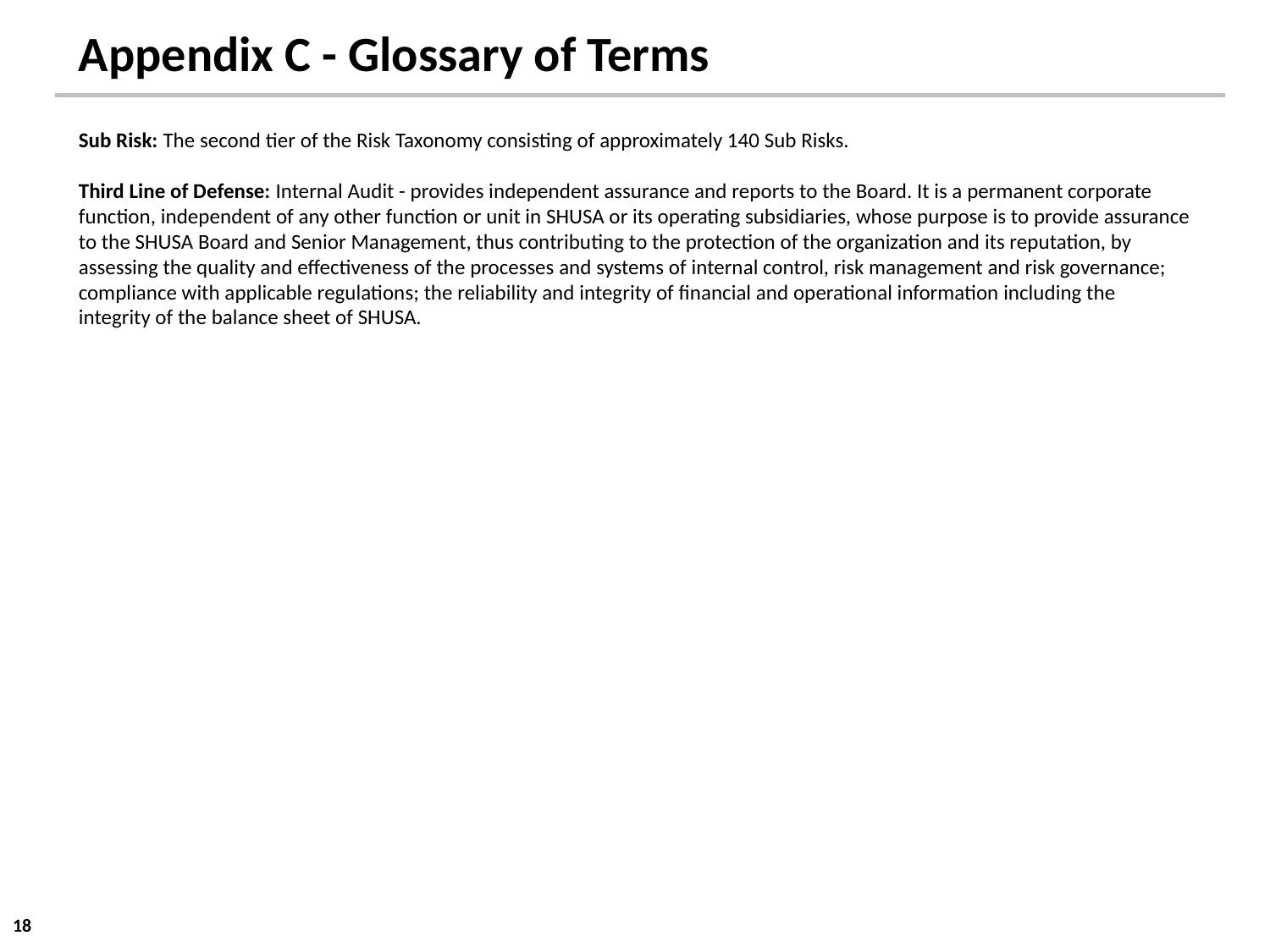

Appendix C - Glossary of Terms
Sub Risk: The second tier of the Risk Taxonomy consisting of approximately 140 Sub Risks.

Third Line of Defense: Internal Audit - provides independent assurance and reports to the Board. It is a permanent corporate function, independent of any other function or unit in SHUSA or its operating subsidiaries, whose purpose is to provide assurance to the SHUSA Board and Senior Management, thus contributing to the protection of the organization and its reputation, by assessing the quality and effectiveness of the processes and systems of internal control, risk management and risk governance; compliance with applicable regulations; the reliability and integrity of financial and operational information including the integrity of the balance sheet of SHUSA.